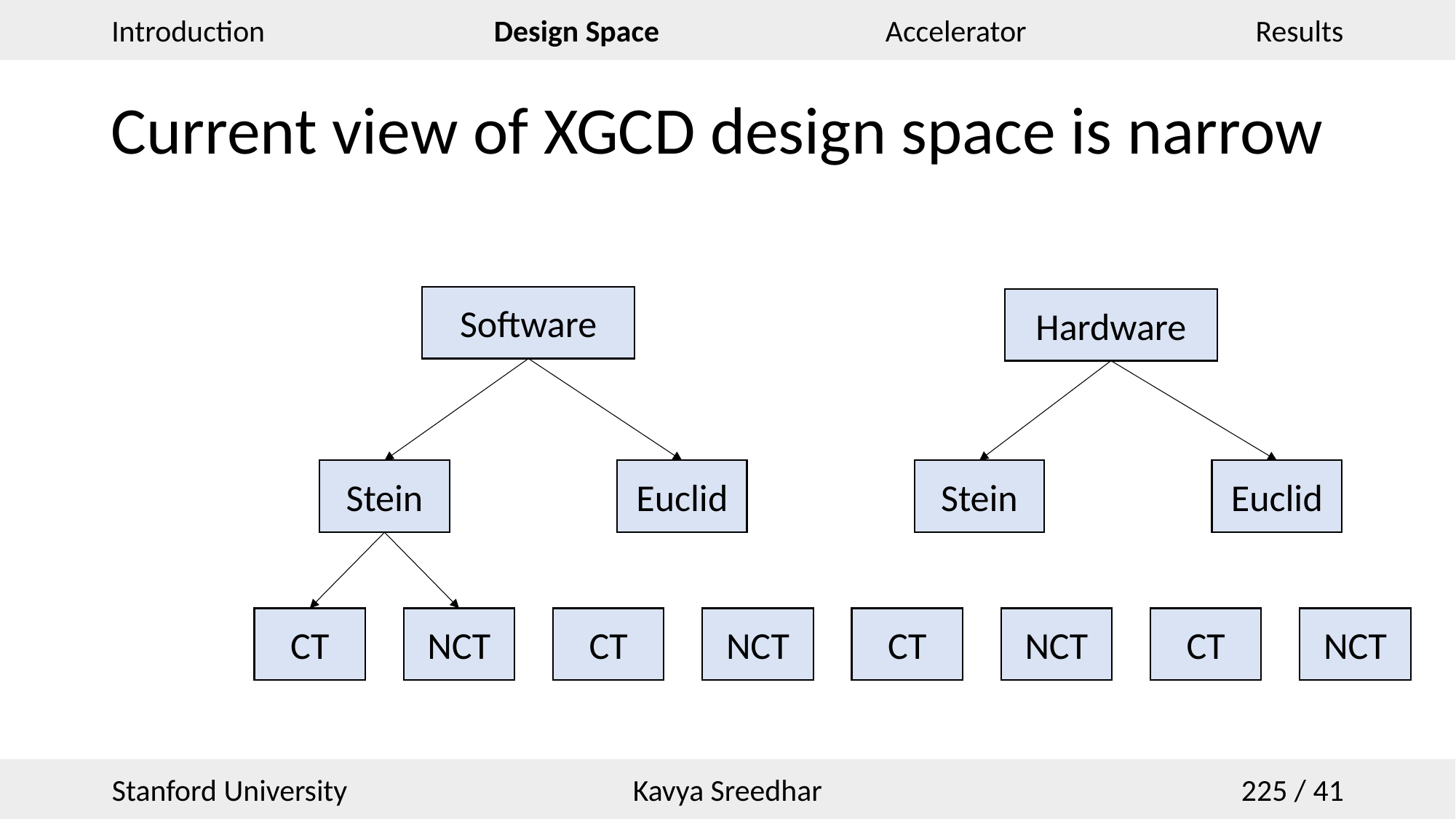

# Current view of XGCD design space is narrow
Software
Hardware
Stein
Euclid
Stein
Euclid
CT
NCT
CT
NCT
CT
NCT
CT
NCT